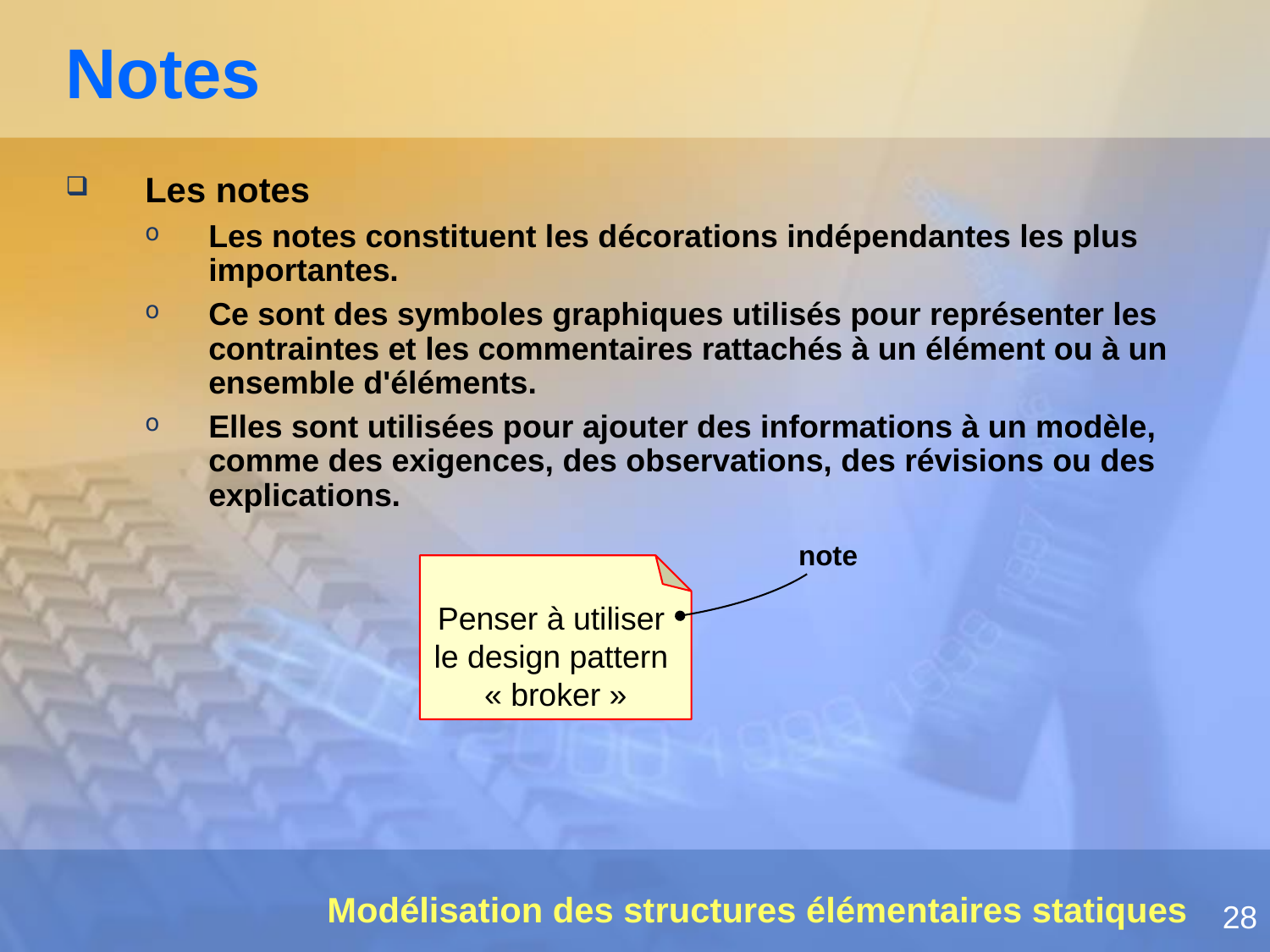

# Notes
Les notes
Les notes constituent les décorations indépendantes les plus importantes.
Ce sont des symboles graphiques utilisés pour représenter les contraintes et les commentaires rattachés à un élément ou à un ensemble d'éléments.
Elles sont utilisées pour ajouter des informations à un modèle, comme des exigences, des observations, des révisions ou des explications.
note

Penser à utiliser
le design pattern
« broker »
Modélisation des structures élémentaires statiques